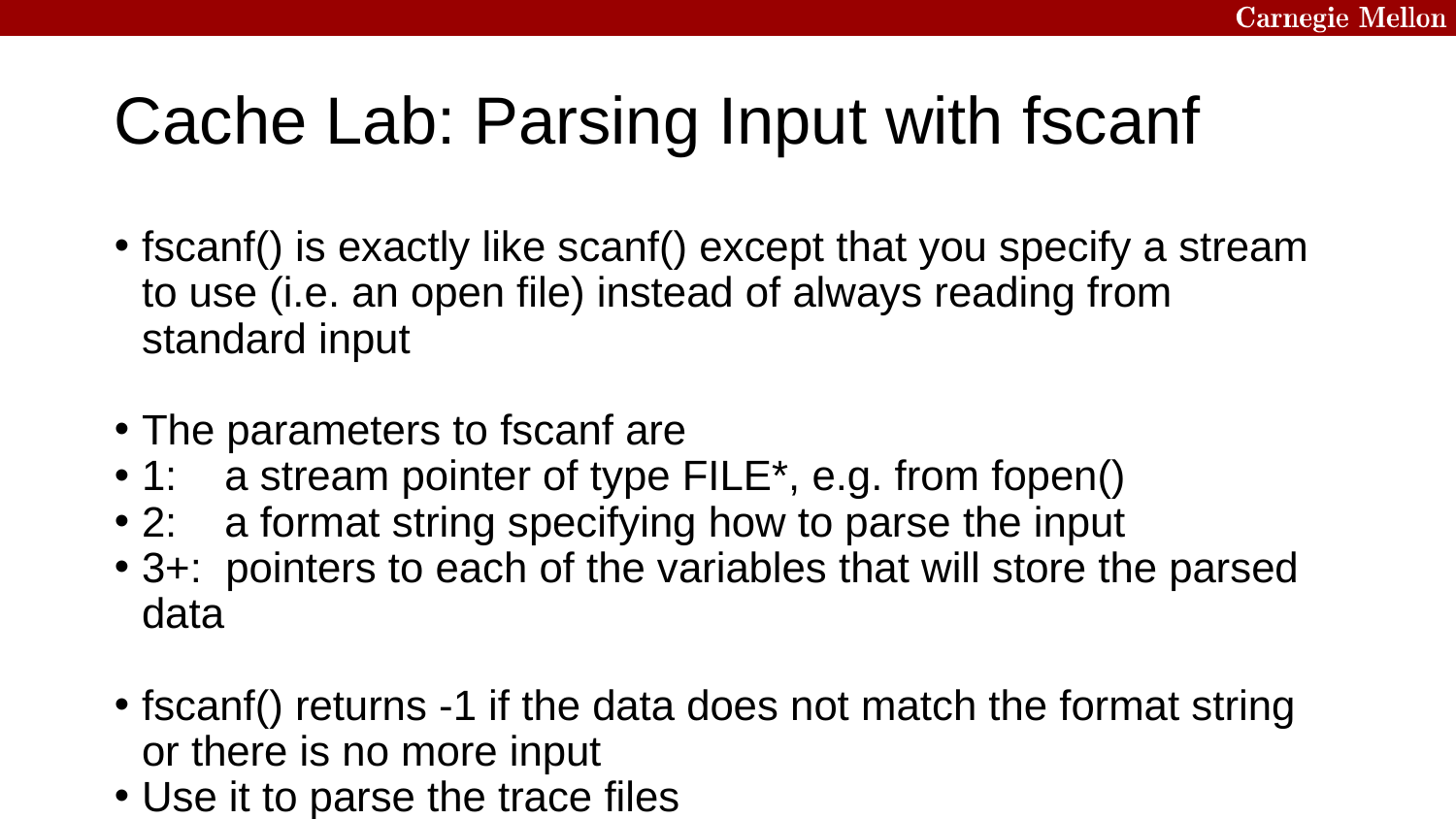

Cache Lab: Parsing Input with fscanf
fscanf() is exactly like scanf() except that you specify a stream to use (i.e. an open file) instead of always reading from standard input

The parameters to fscanf are
1:    a stream pointer of type FILE*, e.g. from fopen()
2:    a format string specifying how to parse the input
3+:  pointers to each of the variables that will store the parsed data

fscanf() returns -1 if the data does not match the format string or there is no more input
Use it to parse the trace files